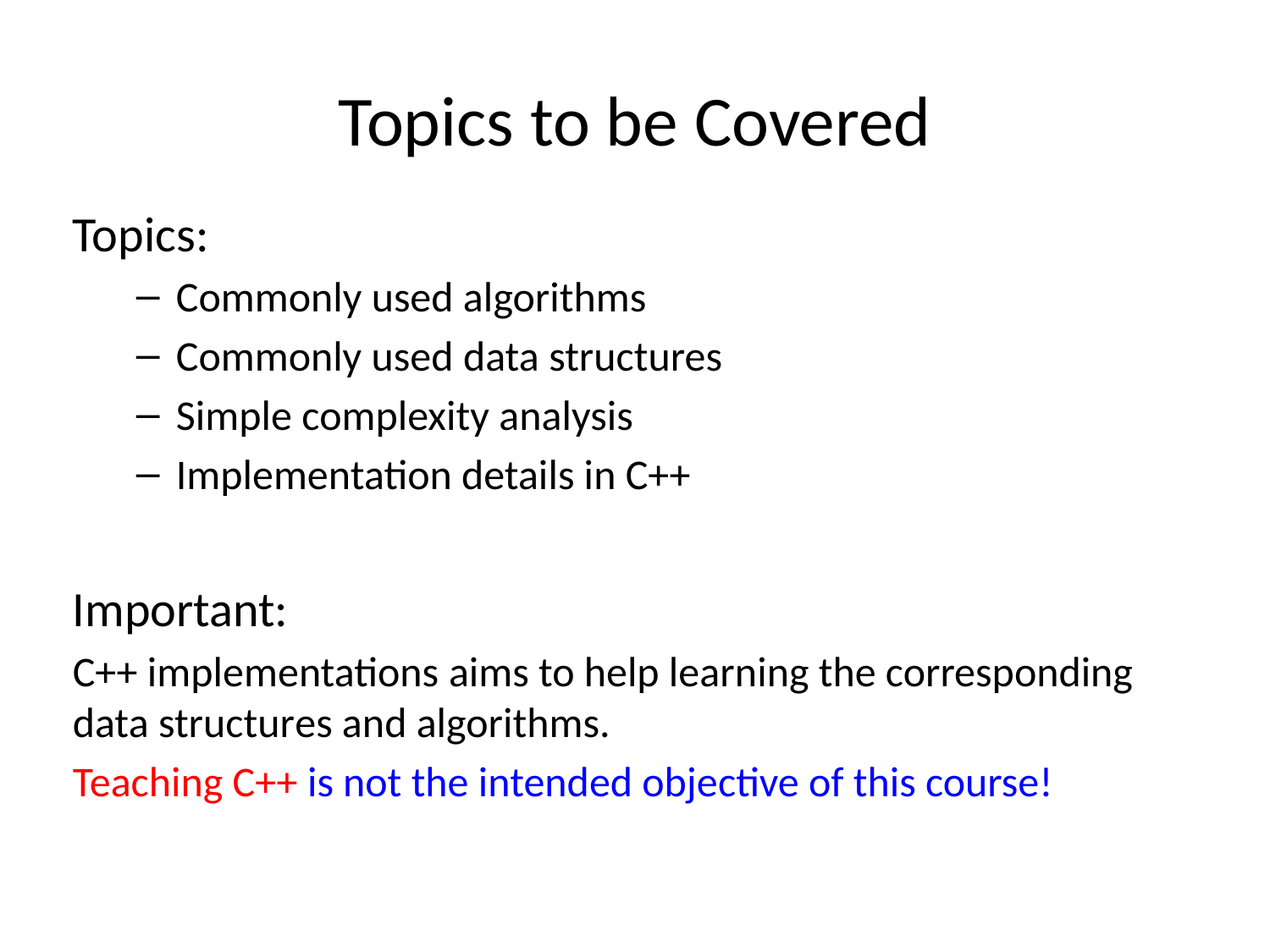

# Topics to be Covered
Topics:
Commonly used algorithms
Commonly used data structures
Simple complexity analysis
Implementation details in C++

Important:
C++ implementations aims to help learning the corresponding data structures and algorithms.
Teaching C++ is not the intended objective of this course!